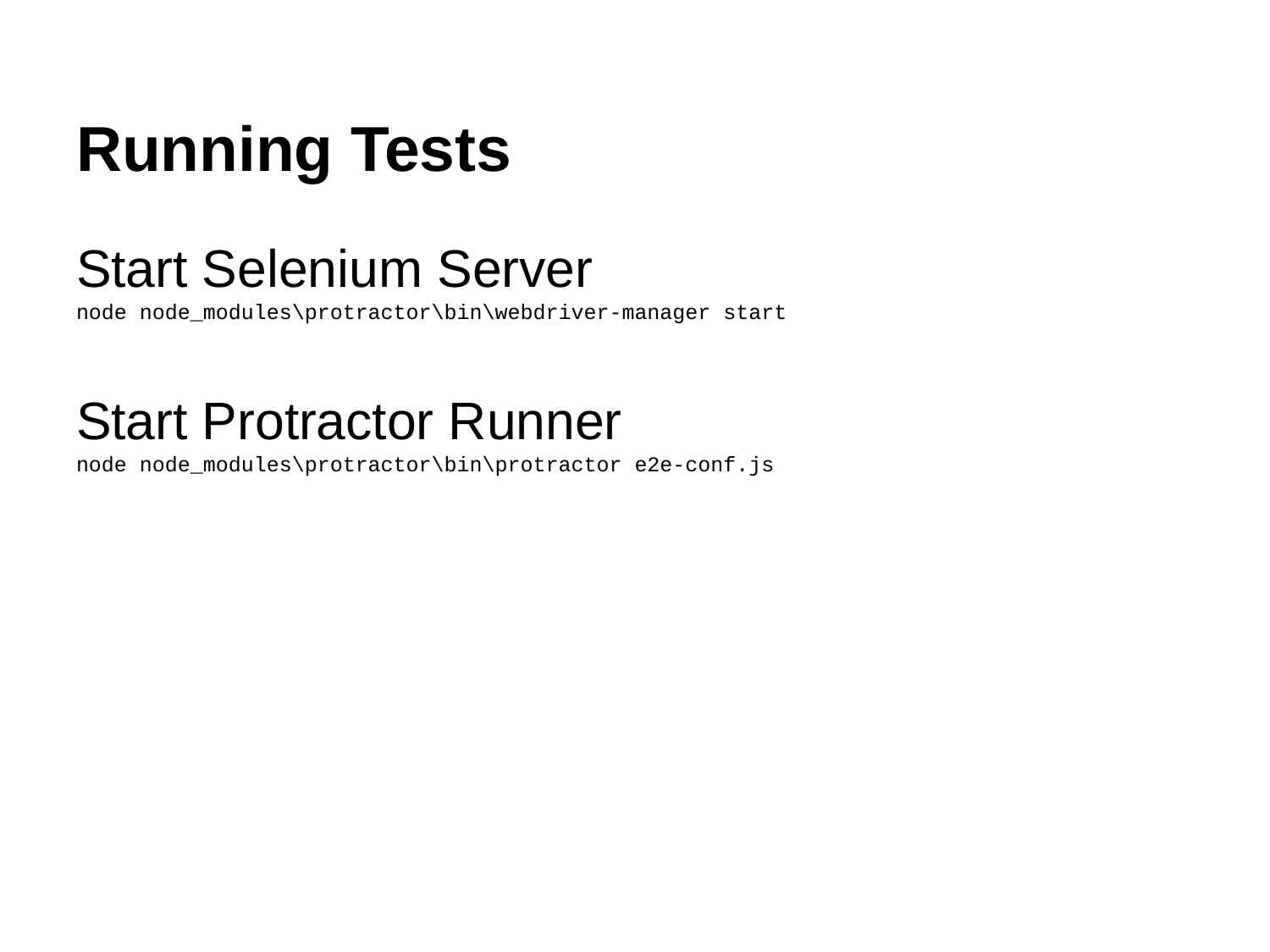

# Running Tests
Start Selenium Server
node node_modules\protractor\bin\webdriver-manager start

Start Protractor Runner
node node_modules\protractor\bin\protractor e2e-conf.js